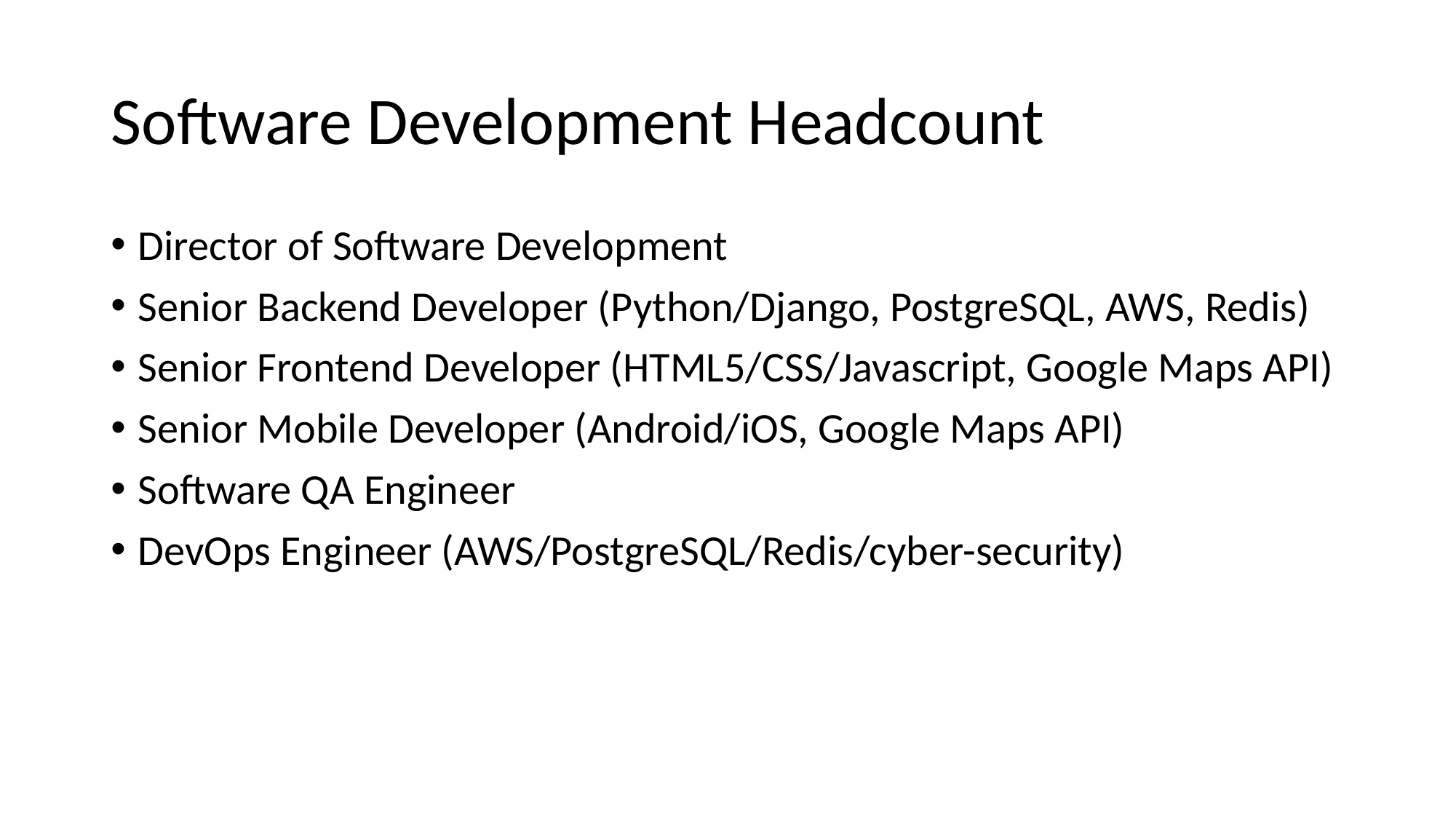

# Software Development Headcount
Director of Software Development
Senior Backend Developer (Python/Django, PostgreSQL, AWS, Redis)
Senior Frontend Developer (HTML5/CSS/Javascript, Google Maps API)
Senior Mobile Developer (Android/iOS, Google Maps API)
Software QA Engineer
DevOps Engineer (AWS/PostgreSQL/Redis/cyber-security)